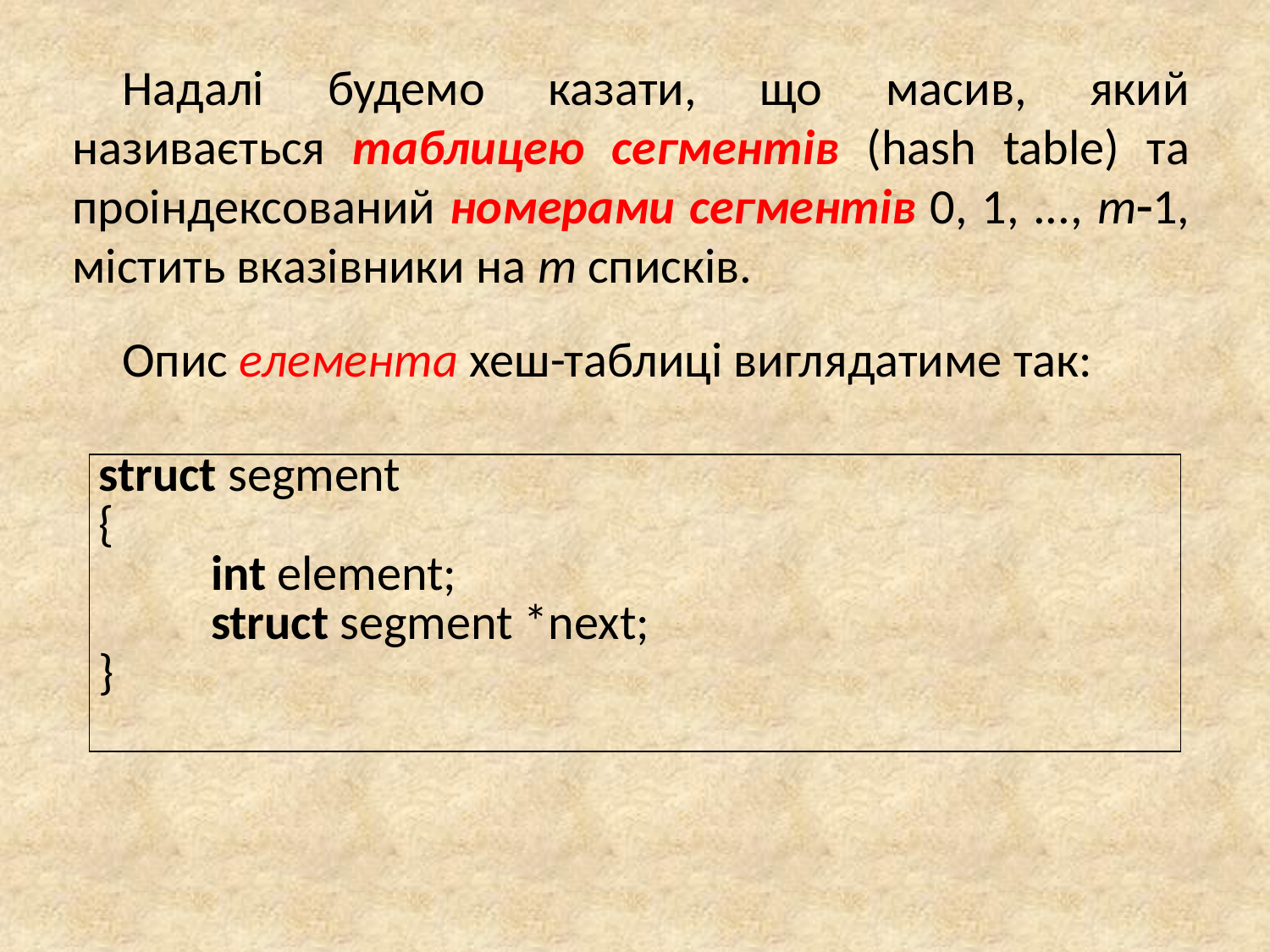

Надалі будемо казати, що масив, який називається таблицею сегментів (hash table) та проіндексований номерами сегментів 0, 1, ..., m−1, містить вказівники на m списків.

Опис елемента хеш-таблиці виглядатиме так:
| struct segment { int element; struct segment \*next; } |
| --- |